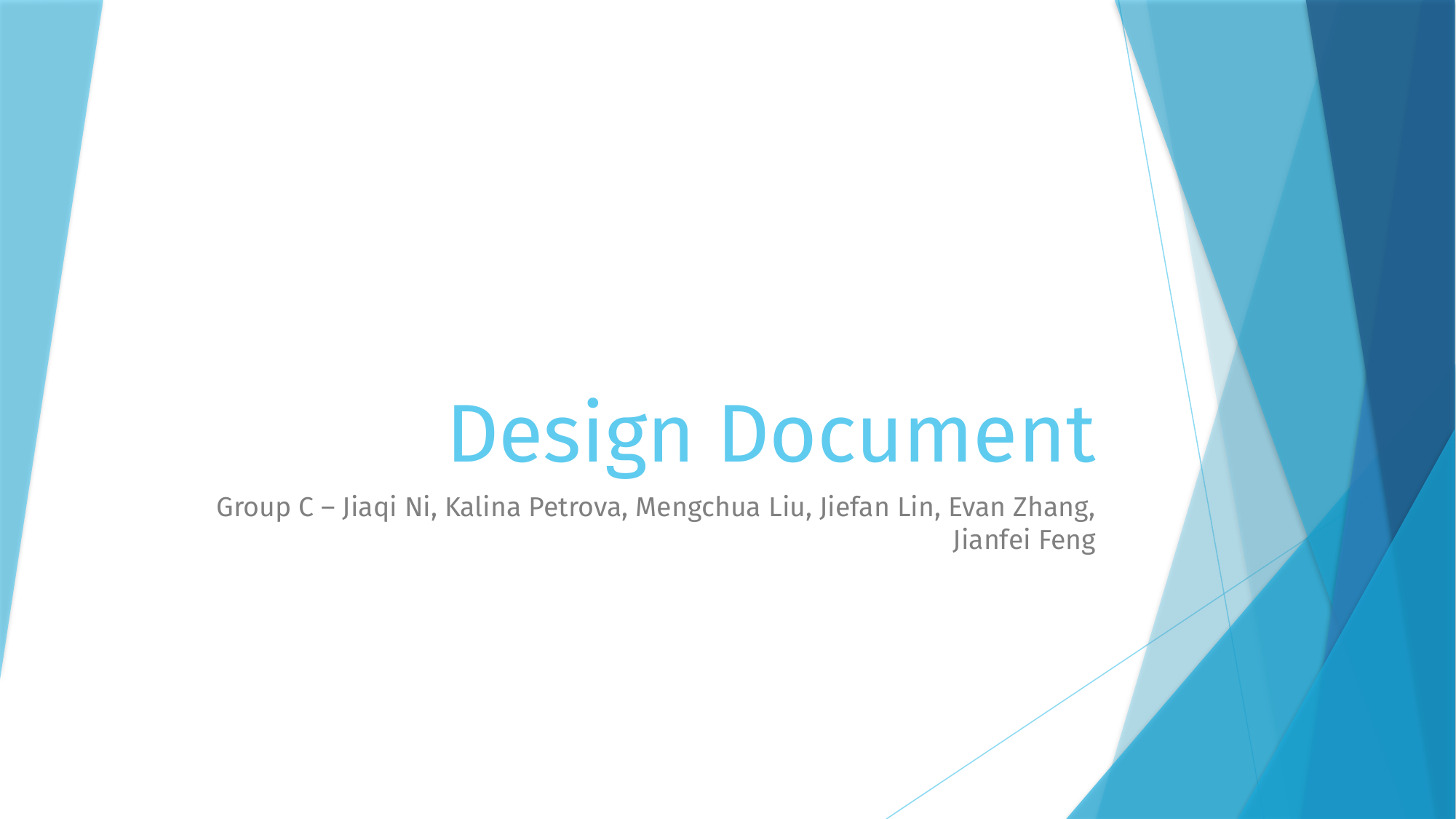

# Design Document
Group C – Jiaqi Ni, Kalina Petrova, Mengchua Liu, Jiefan Lin, Evan Zhang, Jianfei Feng